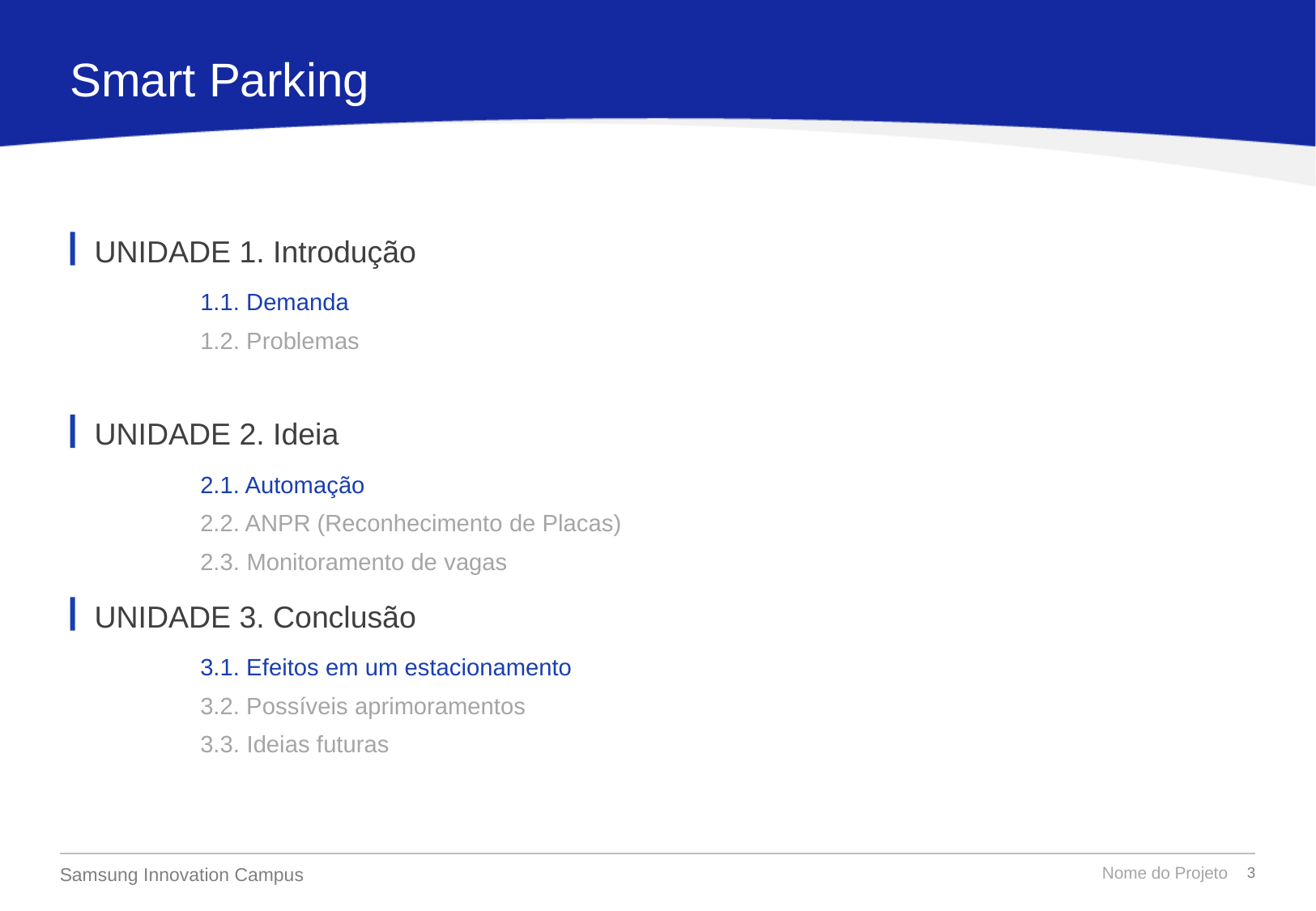

Smart Parking

UNIDADE 1. Introdução
1.1. Demanda
1.2. Problemas

UNIDADE 2. Ideia
2.1. Automação
2.2. ANPR (Reconhecimento de Placas)
2.3. Monitoramento de vagas

UNIDADE 3. Conclusão
3.1. Efeitos em um estacionamento
3.2. Possíveis aprimoramentos
3.3. Ideias futuras
Nome do Projeto